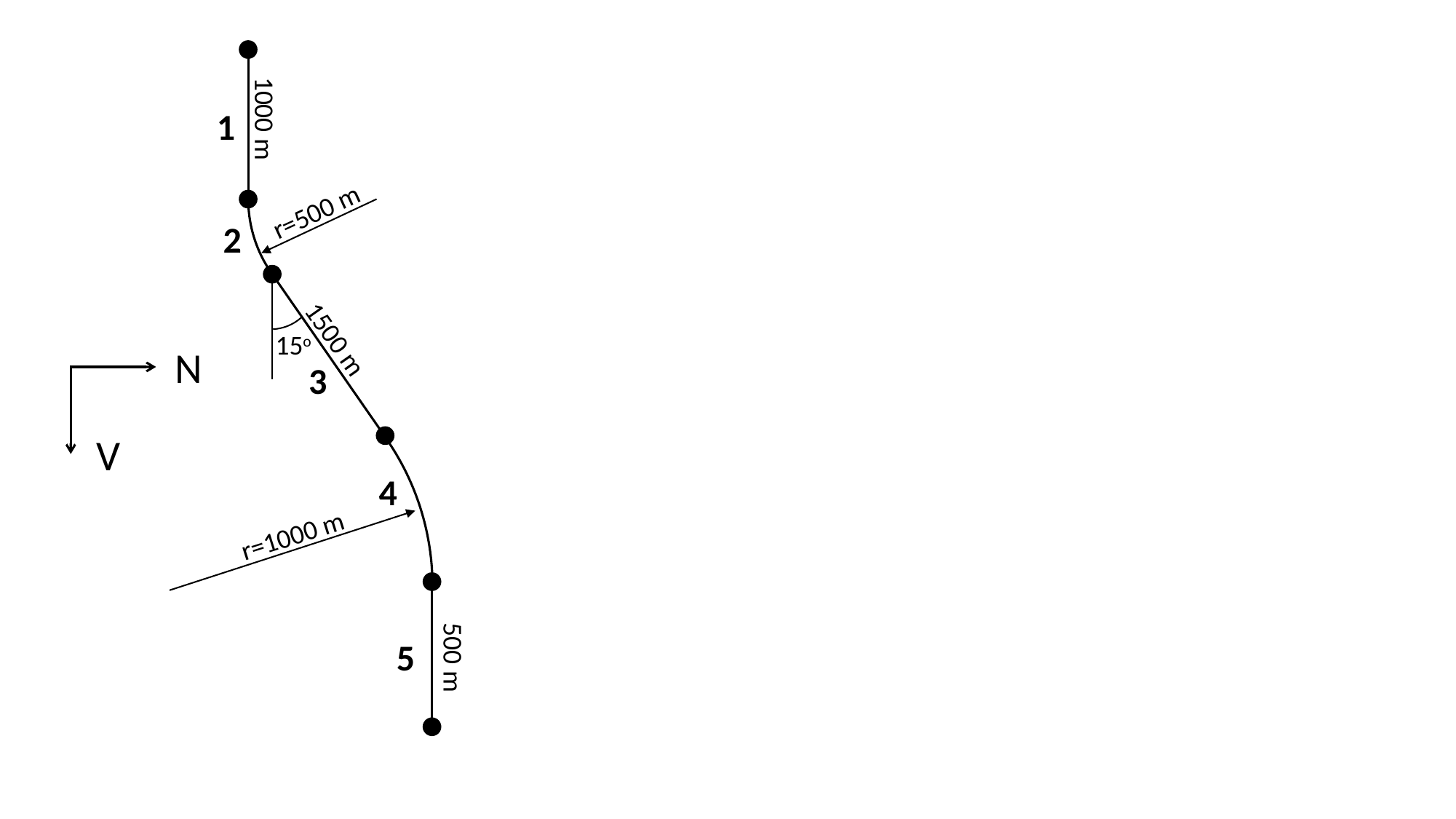

1000 m
1
r=500 m

2

1500 m
15o

N
3
V

4
r=1000 m

5
500 m